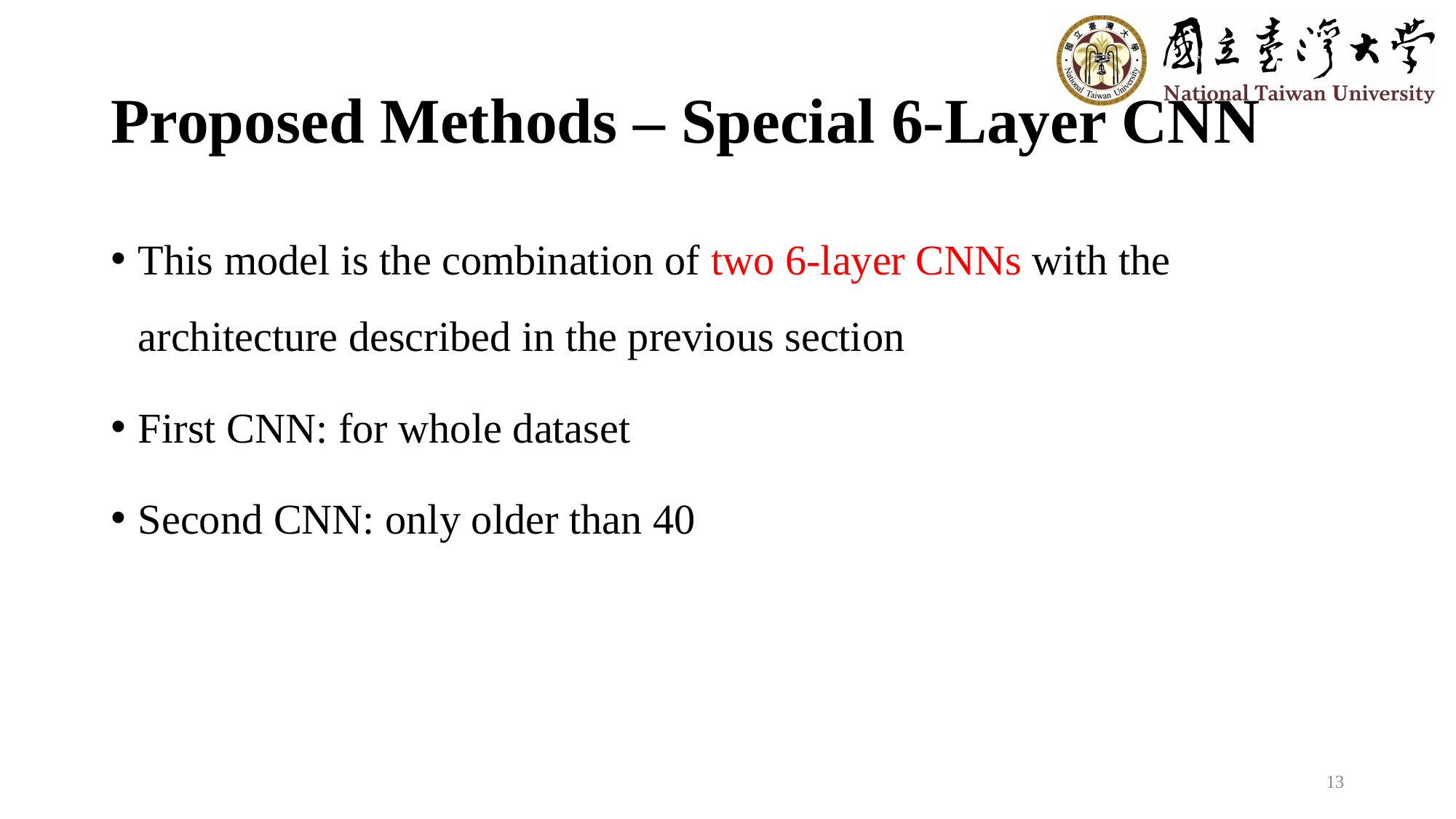

# Proposed Methods – Special 6-Layer CNN
This model is the combination of two 6-layer CNNs with the architecture described in the previous section
First CNN: for whole dataset
Second CNN: only older than 40
13